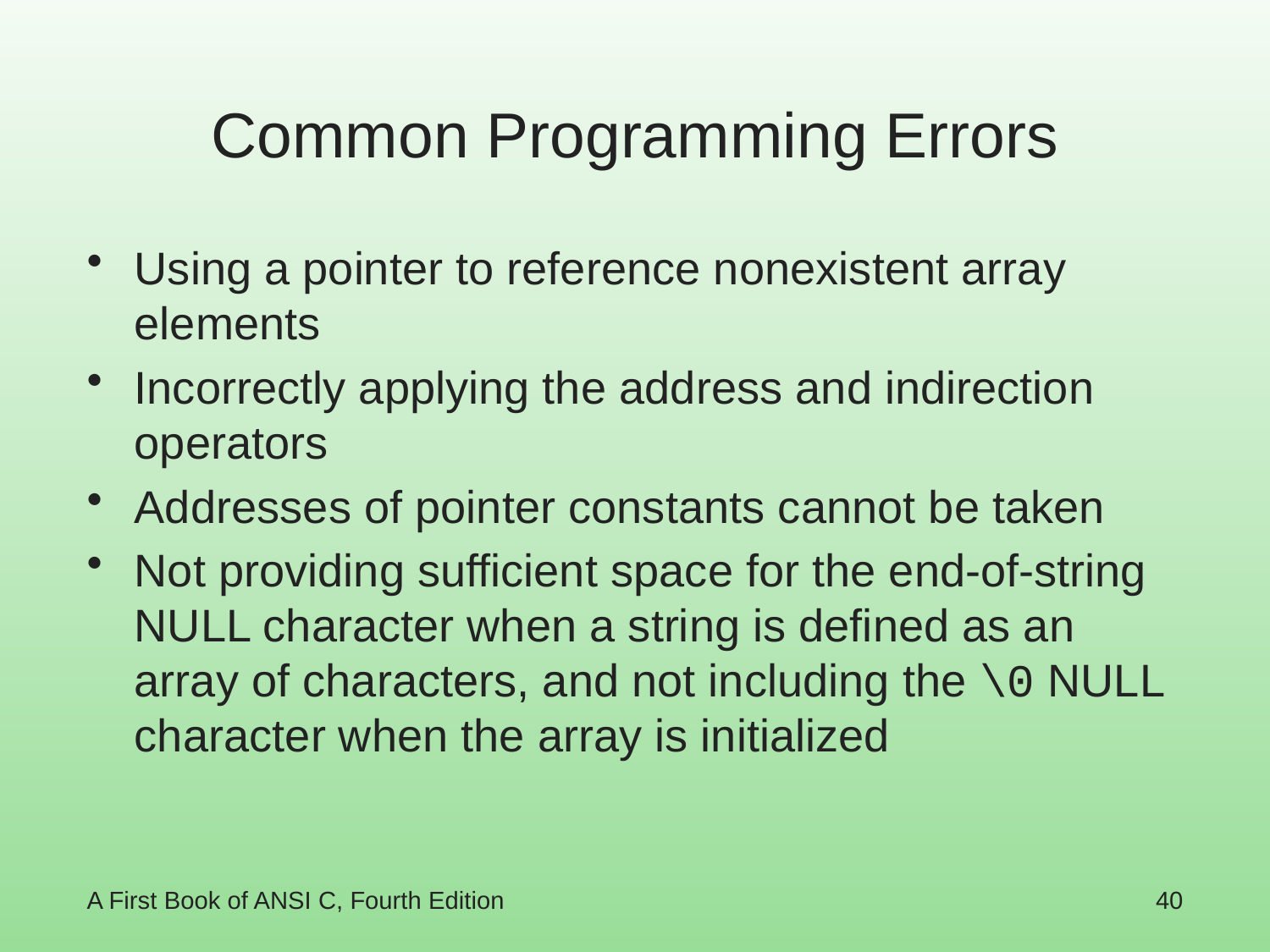

# Common Programming Errors
Using a pointer to reference nonexistent array elements
Incorrectly applying the address and indirection operators
Addresses of pointer constants cannot be taken
Not providing sufficient space for the end-of-string NULL character when a string is defined as an array of characters, and not including the \0 NULL character when the array is initialized
A First Book of ANSI C, Fourth Edition
40